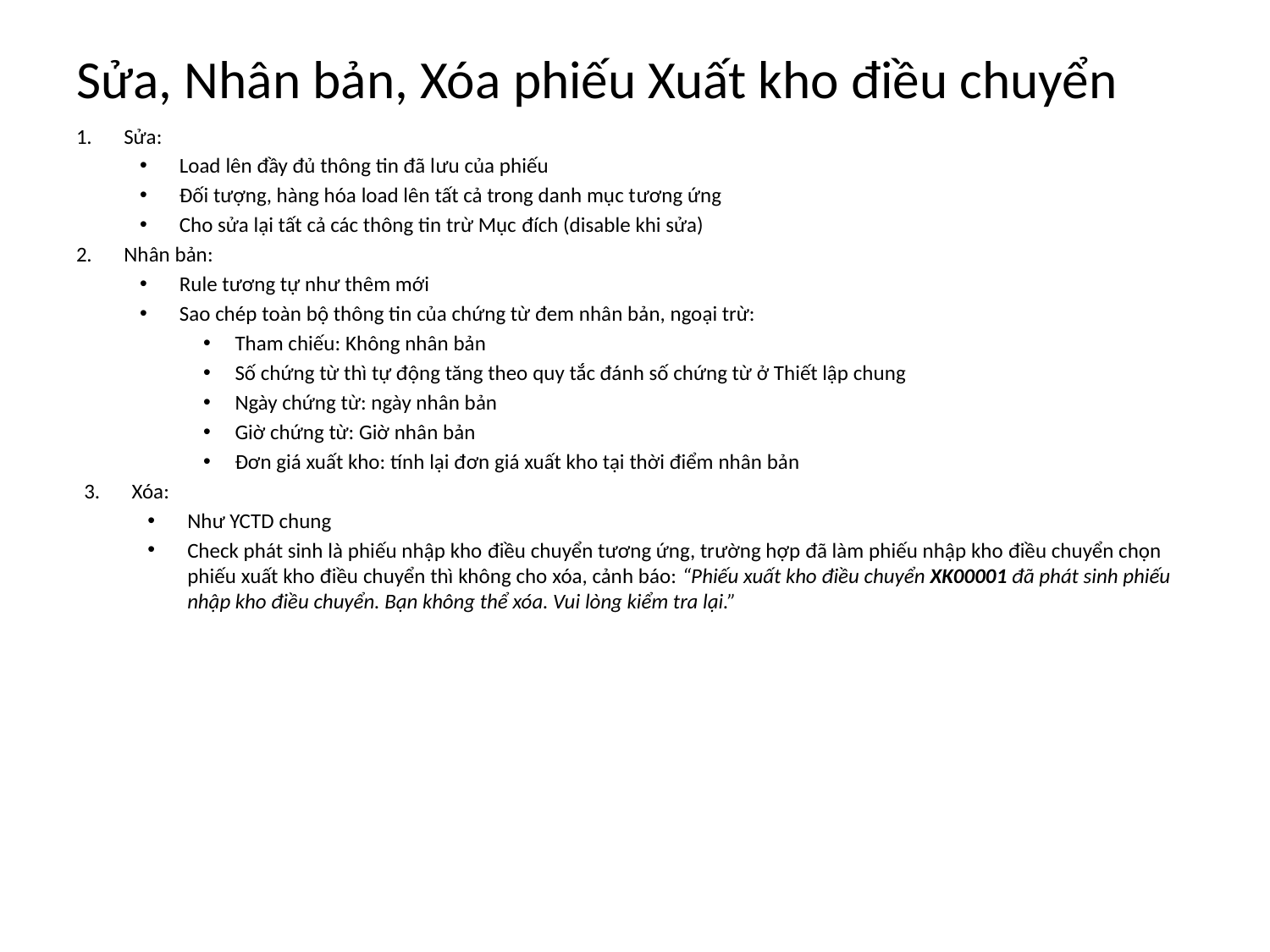

# Sửa, Nhân bản, Xóa phiếu Xuất kho điều chuyển
Sửa:
Load lên đầy đủ thông tin đã lưu của phiếu
Đối tượng, hàng hóa load lên tất cả trong danh mục tương ứng
Cho sửa lại tất cả các thông tin trừ Mục đích (disable khi sửa)
Nhân bản:
Rule tương tự như thêm mới
Sao chép toàn bộ thông tin của chứng từ đem nhân bản, ngoại trừ:
Tham chiếu: Không nhân bản
Số chứng từ thì tự động tăng theo quy tắc đánh số chứng từ ở Thiết lập chung
Ngày chứng từ: ngày nhân bản
Giờ chứng từ: Giờ nhân bản
Đơn giá xuất kho: tính lại đơn giá xuất kho tại thời điểm nhân bản
Xóa:
Như YCTD chung
Check phát sinh là phiếu nhập kho điều chuyển tương ứng, trường hợp đã làm phiếu nhập kho điều chuyển chọn phiếu xuất kho điều chuyển thì không cho xóa, cảnh báo: “Phiếu xuất kho điều chuyển XK00001 đã phát sinh phiếu nhập kho điều chuyển. Bạn không thể xóa. Vui lòng kiểm tra lại.”